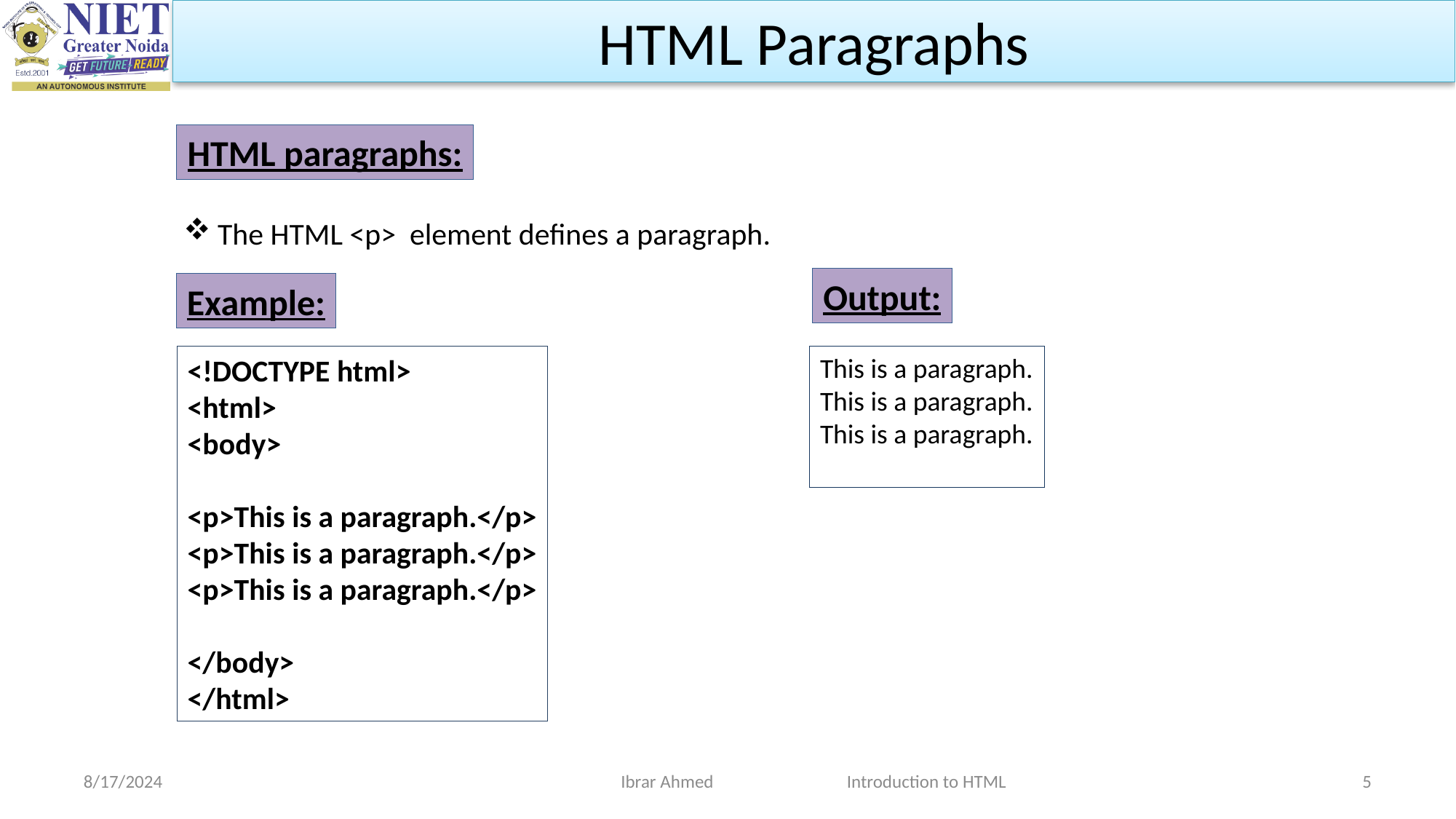

HTML Paragraphs
HTML paragraphs:
The HTML <p>  element defines a paragraph.
Output:
Example:
<!DOCTYPE html>
<html>
<body>

<p>This is a paragraph.</p>
<p>This is a paragraph.</p>
<p>This is a paragraph.</p>

</body>
</html>
This is a paragraph.
This is a paragraph.
This is a paragraph.

Ibrar Ahmed                                Introduction to HTML
8/17/2024
5